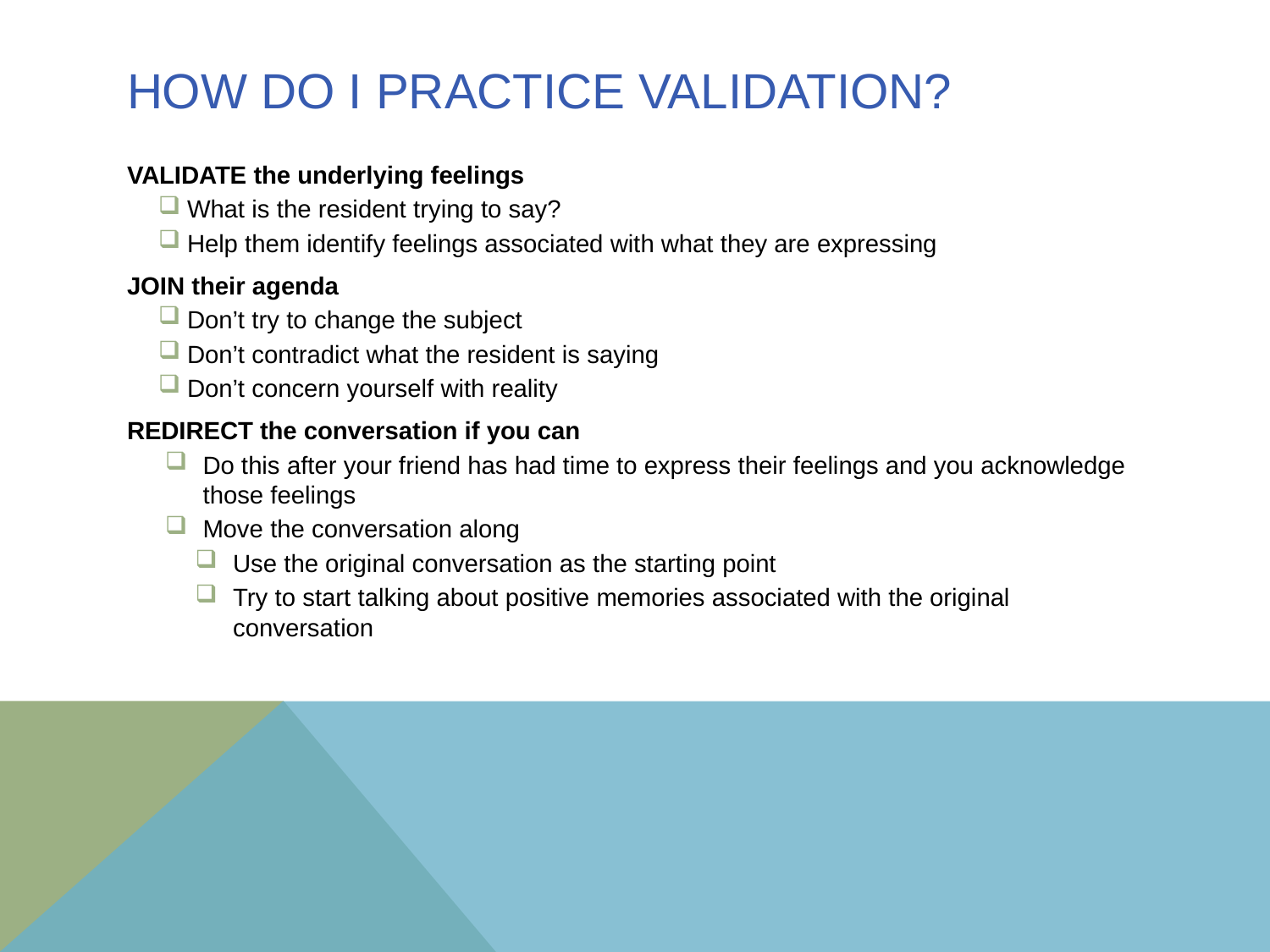

# How do I practice Validation?
VALIDATE the underlying feelings
 What is the resident trying to say?
 Help them identify feelings associated with what they are expressing
JOIN their agenda
 Don’t try to change the subject
 Don’t contradict what the resident is saying
 Don’t concern yourself with reality
REDIRECT the conversation if you can
Do this after your friend has had time to express their feelings and you acknowledge those feelings
Move the conversation along
Use the original conversation as the starting point
Try to start talking about positive memories associated with the original conversation